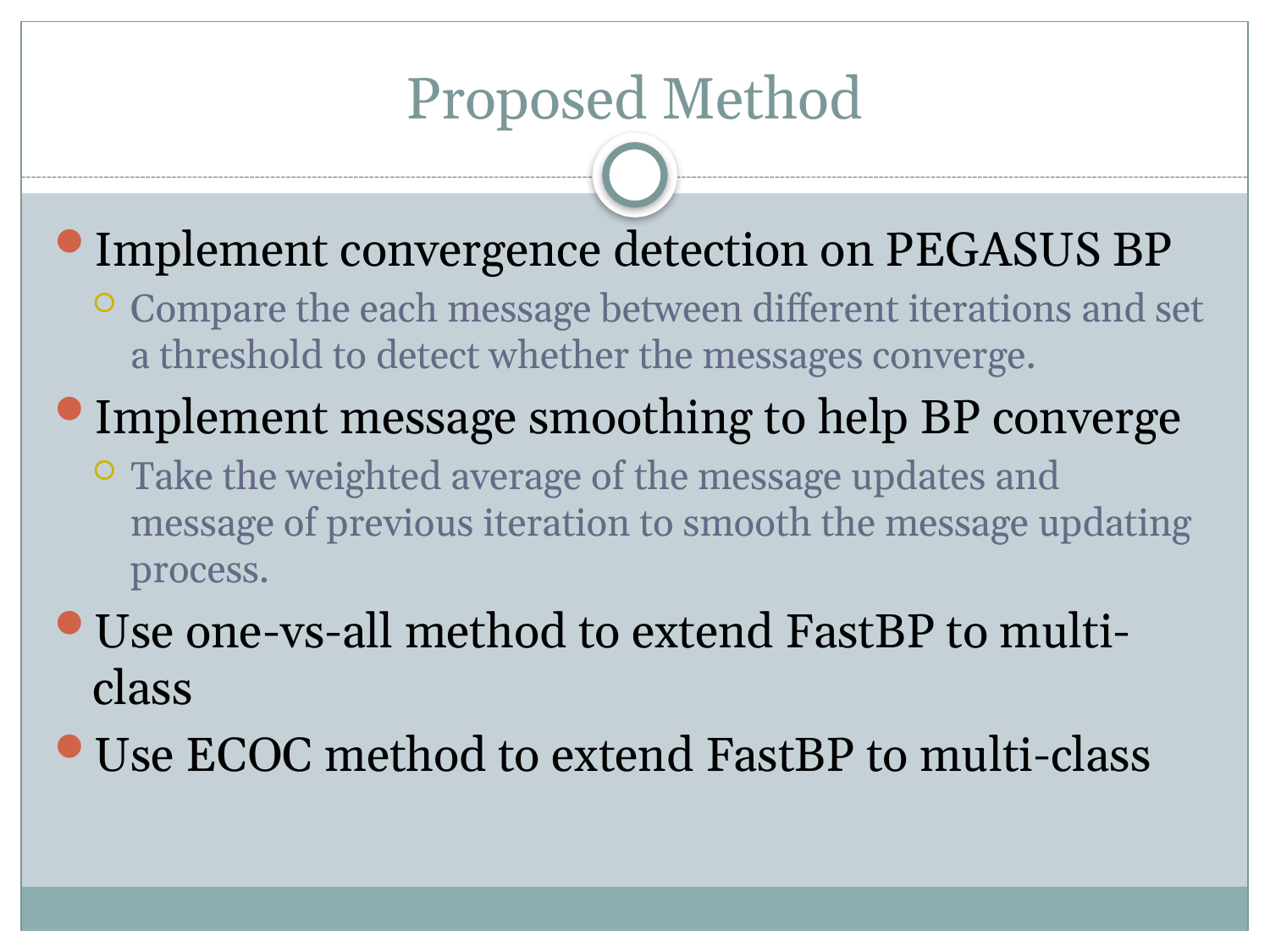

# Proposed Method
Implement convergence detection on PEGASUS BP
Compare the each message between different iterations and set a threshold to detect whether the messages converge.
Implement message smoothing to help BP converge
Take the weighted average of the message updates and message of previous iteration to smooth the message updating process.
Use one-vs-all method to extend FastBP to multi-class
Use ECOC method to extend FastBP to multi-class